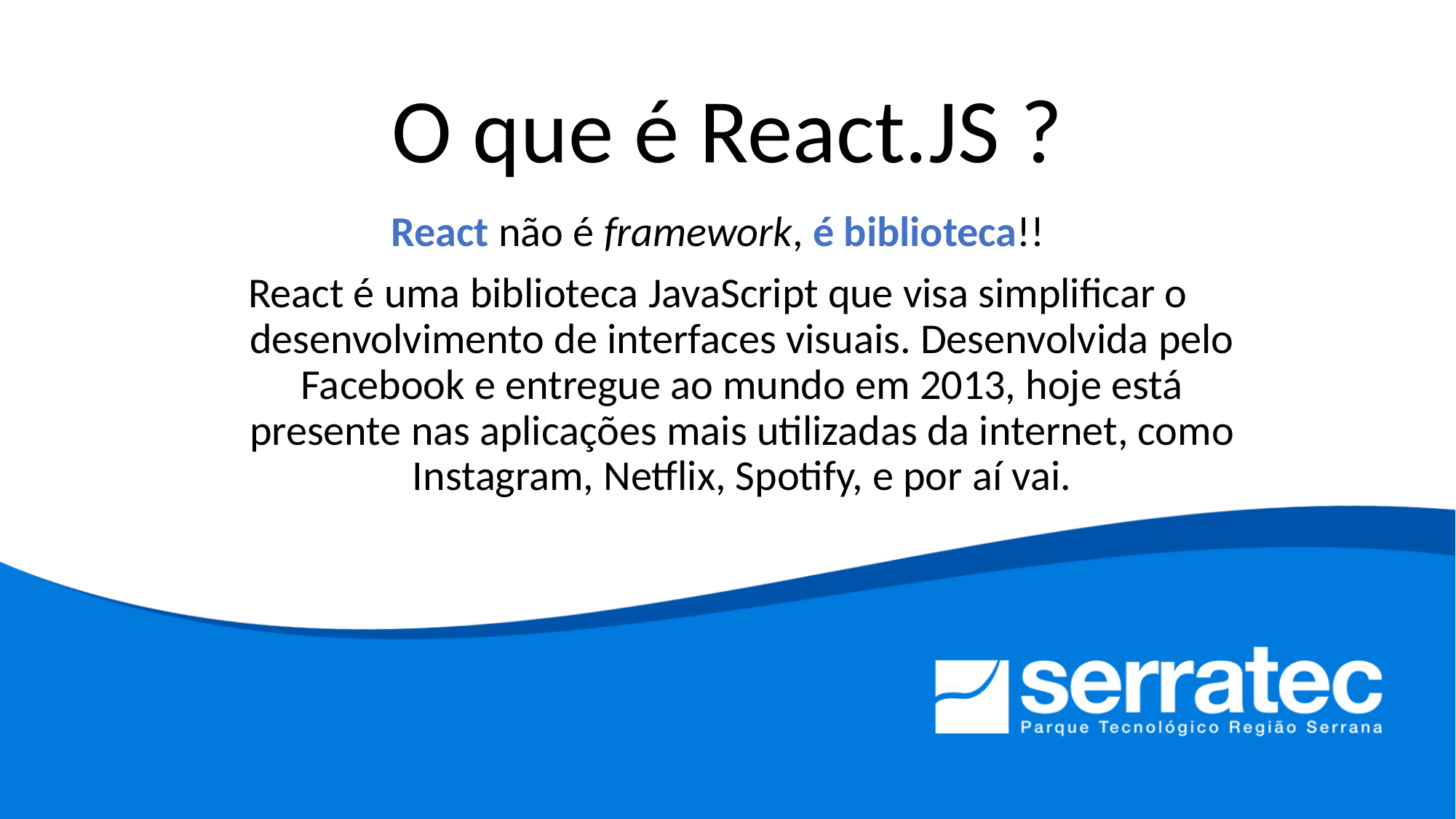

# O que é React.JS ?
React não é framework, é biblioteca!!
React é uma biblioteca JavaScript que visa simplificar o desenvolvimento de interfaces visuais. Desenvolvida pelo Facebook e entregue ao mundo em 2013, hoje está presente nas aplicações mais utilizadas da internet, como Instagram, Netflix, Spotify, e por aí vai.